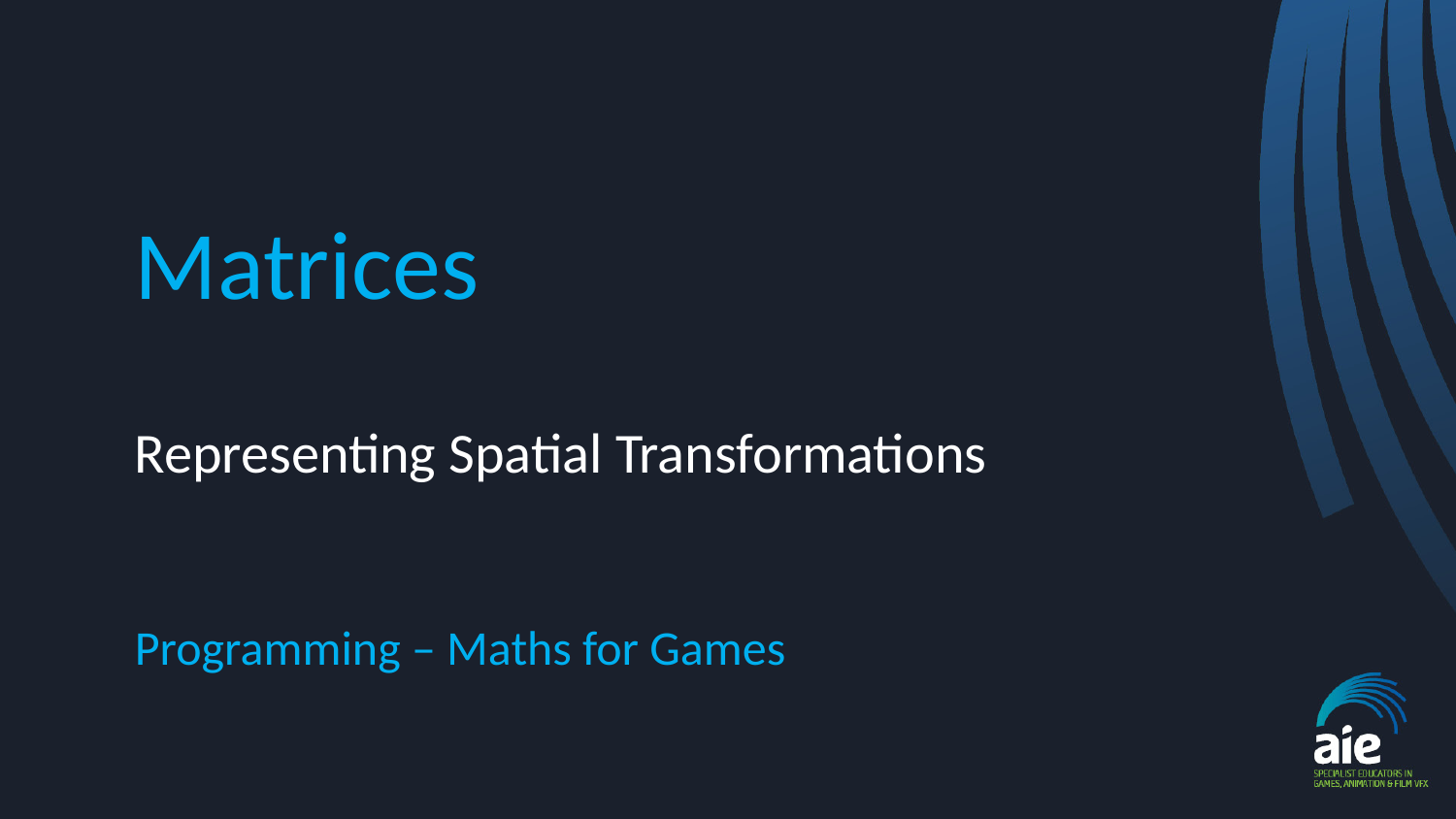

# Matrices
Representing Spatial Transformations
Programming – Maths for Games